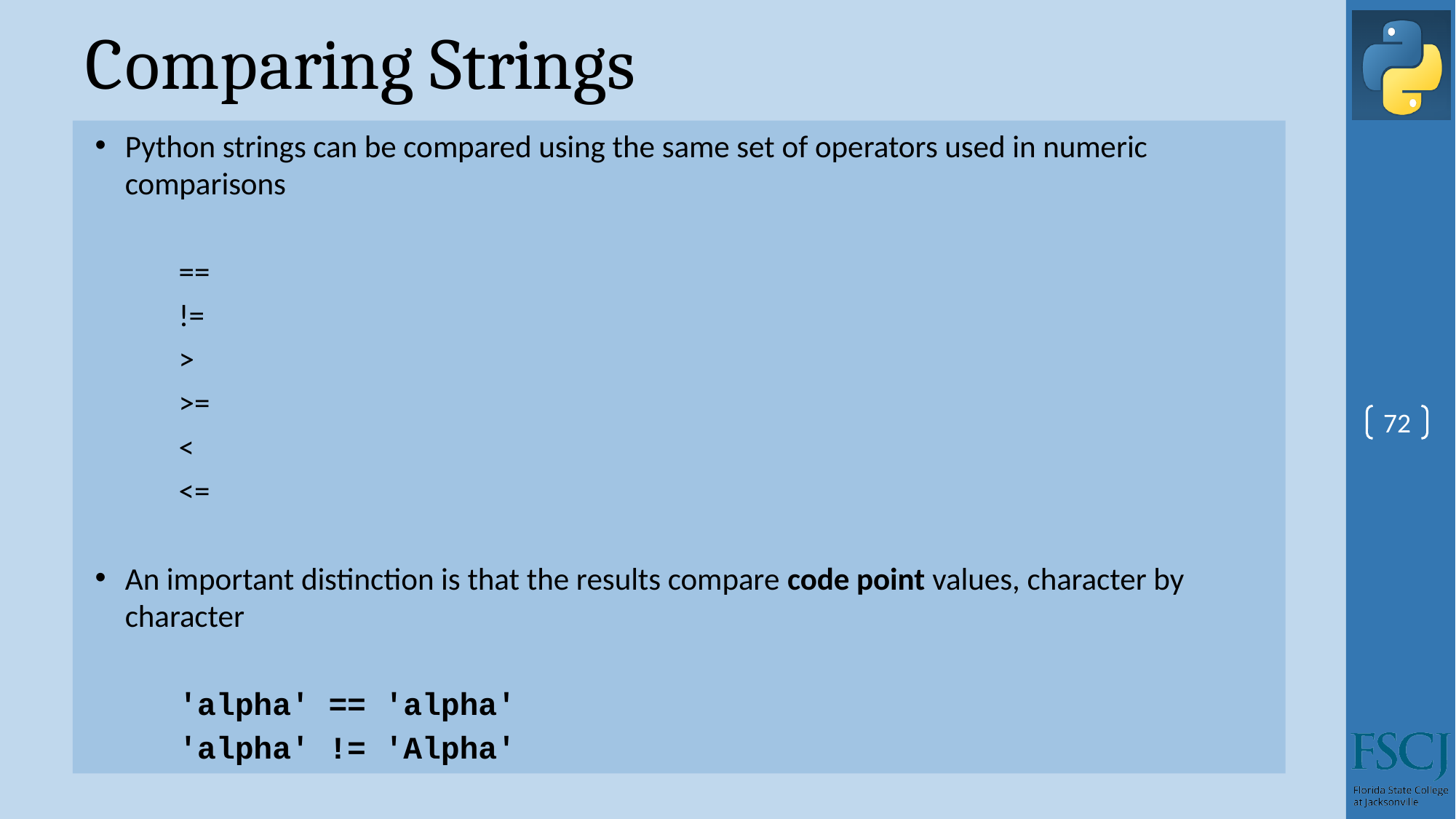

# Comparing Strings
Python strings can be compared using the same set of operators used in numeric comparisons

==
!=
>
>=
<
<=

An important distinction is that the results compare code point values, character by character

'alpha' == 'alpha'
'alpha' != 'Alpha'
72